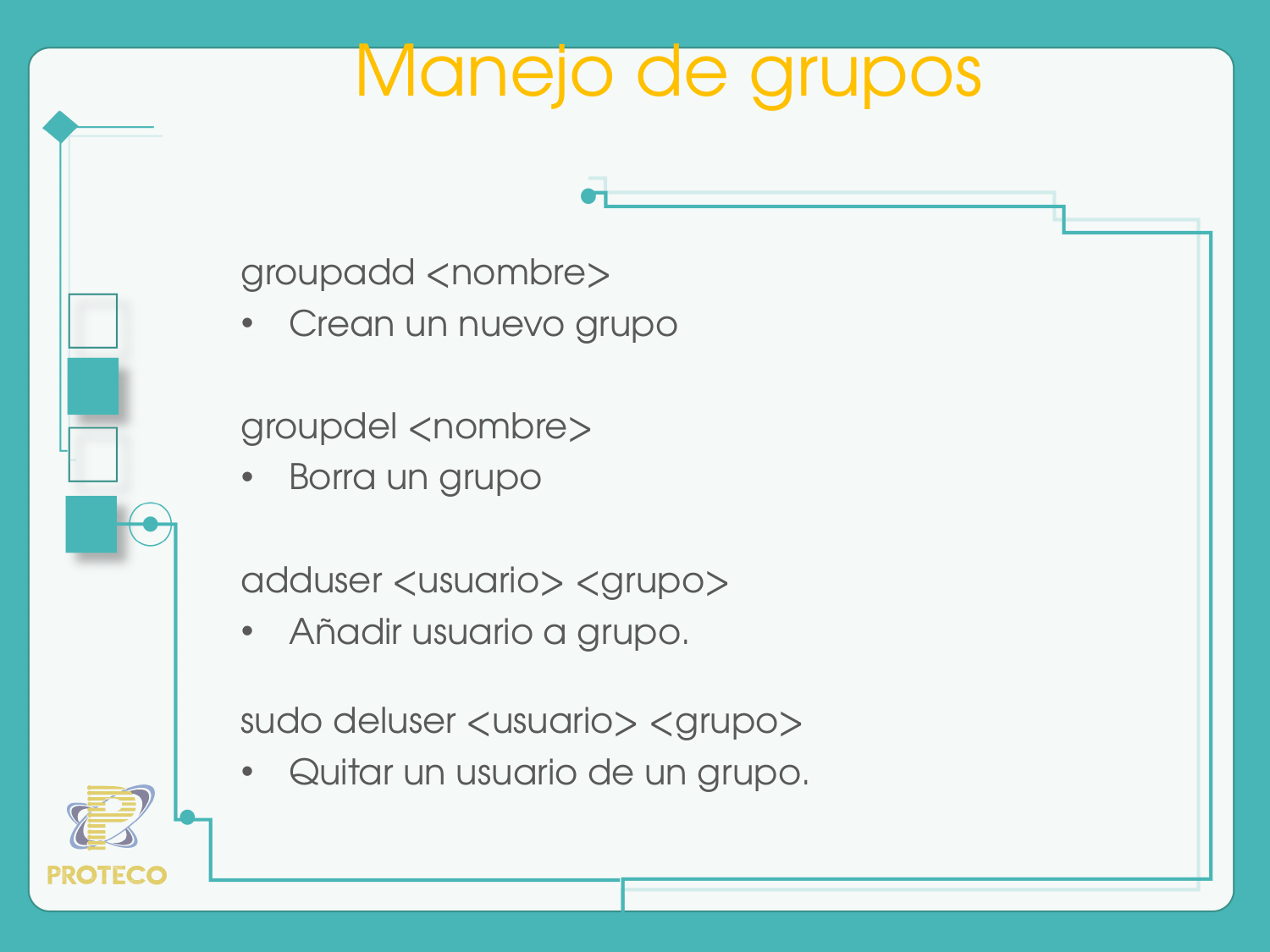

# Manejo de grupos
groupadd <nombre>
Crean un nuevo grupo

groupdel <nombre>
Borra un grupo

adduser <usuario> <grupo>
Añadir usuario a grupo.
sudo deluser <usuario> <grupo>
Quitar un usuario de un grupo.